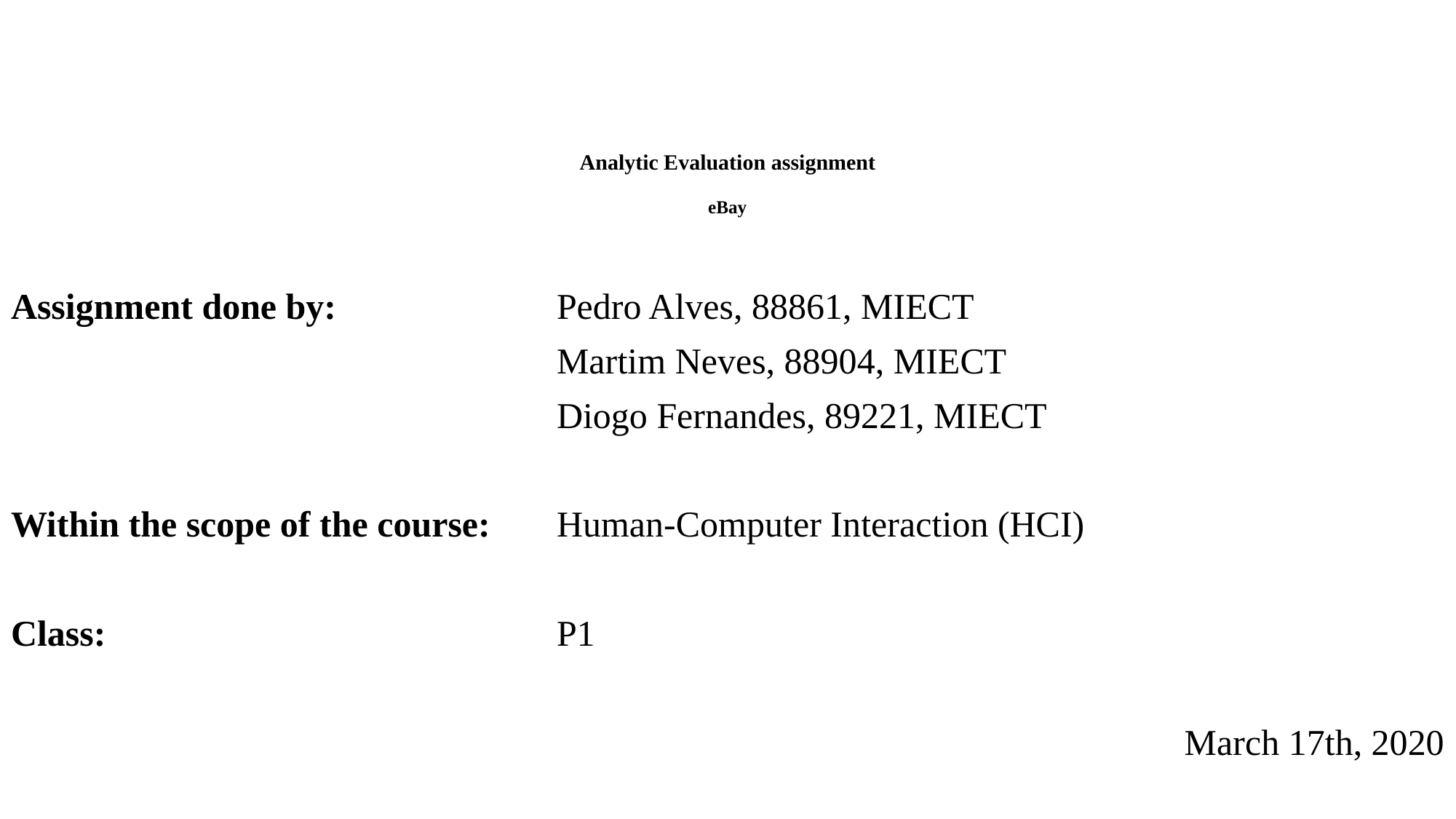

# Analytic Evaluation assignment eBay

Assignment done by: 		Pedro Alves, 88861, MIECT
			      		Martim Neves, 88904, MIECT
			     	 	Diogo Fernandes, 89221, MIECT

Within the scope of the course: 	Human-Computer Interaction (HCI)

Class:					P1

March 17th, 2020